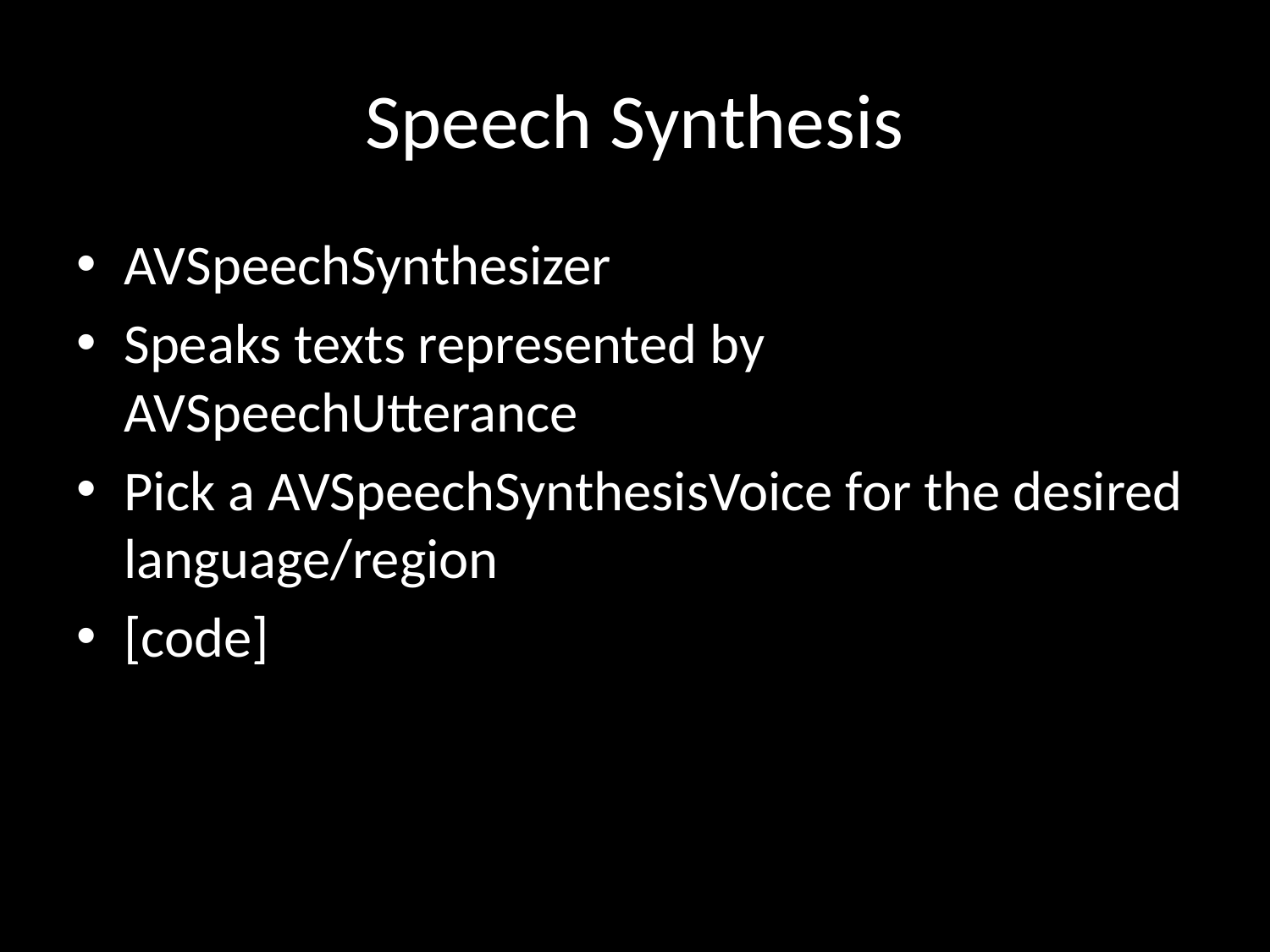

# Speech Synthesis
AVSpeechSynthesizer
Speaks texts represented by AVSpeechUtterance
Pick a AVSpeechSynthesisVoice for the desired language/region
[code]